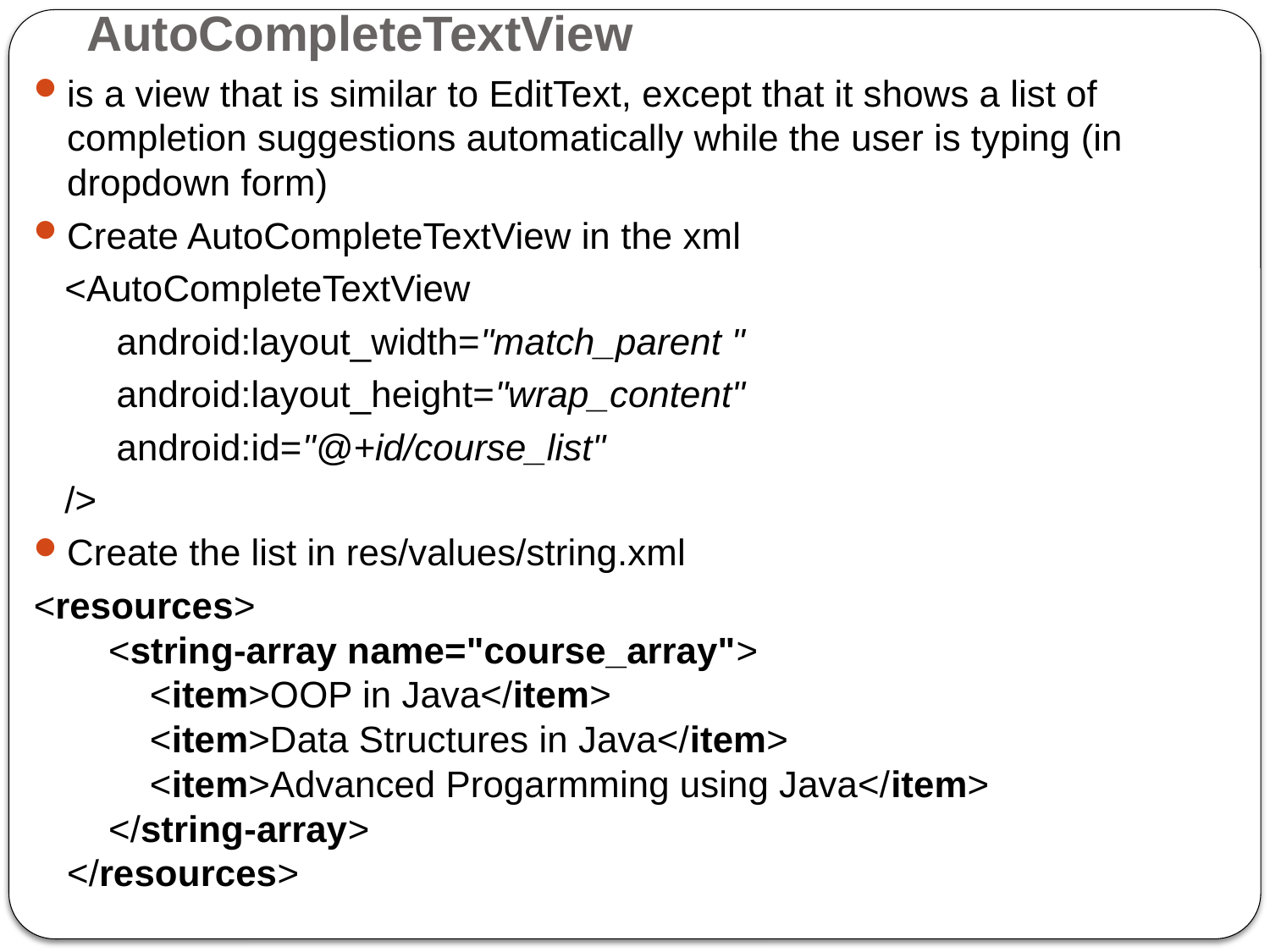

# AutoCompleteTextView
is a view that is similar to EditText, except that it shows a list of completion suggestions automatically while the user is typing (in dropdown form)
Create AutoCompleteTextView in the xml
   <AutoCompleteTextView
        android:layout_width="match_parent "
        android:layout_height="wrap_content"
        android:id="@+id/course_list"
   />
Create the list in res/values/string.xml
<resources>
    <string-array name="course_array">
        <item>OOP in Java</item>
        <item>Data Structures in Java</item>
        <item>Advanced Progarmming using Java</item>
    </string-array>
</resources>